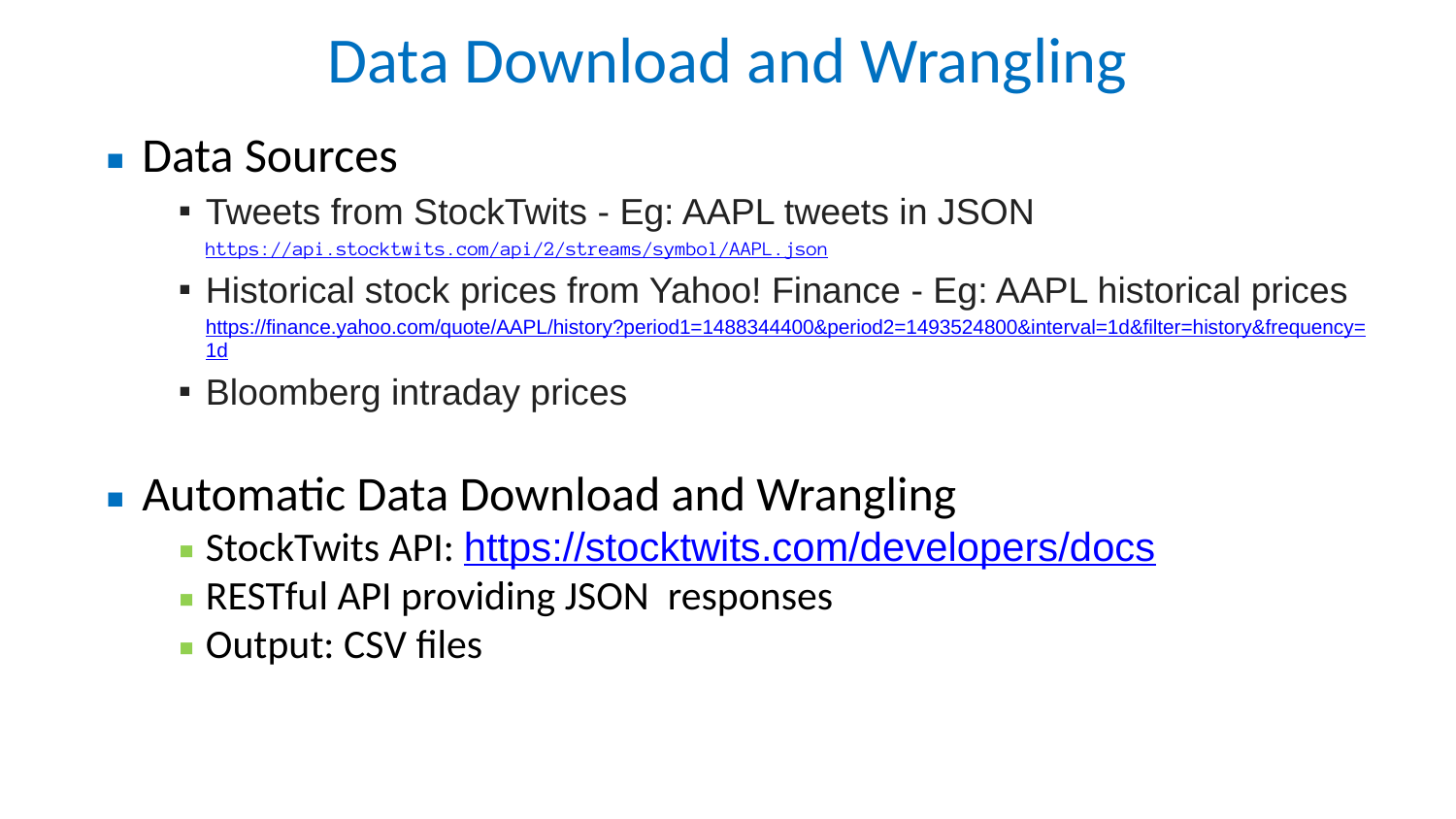

# Data Download and Wrangling
Data Sources
Tweets from StockTwits - Eg: AAPL tweets in JSON
https://api.stocktwits.com/api/2/streams/symbol/AAPL.json
Historical stock prices from Yahoo! Finance - Eg: AAPL historical prices https://finance.yahoo.com/quote/AAPL/history?period1=1488344400&period2=1493524800&interval=1d&filter=history&frequency=1d
Bloomberg intraday prices

Automatic Data Download and Wrangling
StockTwits API: https://stocktwits.com/developers/docs
RESTful API providing JSON  responses
Output: CSV files